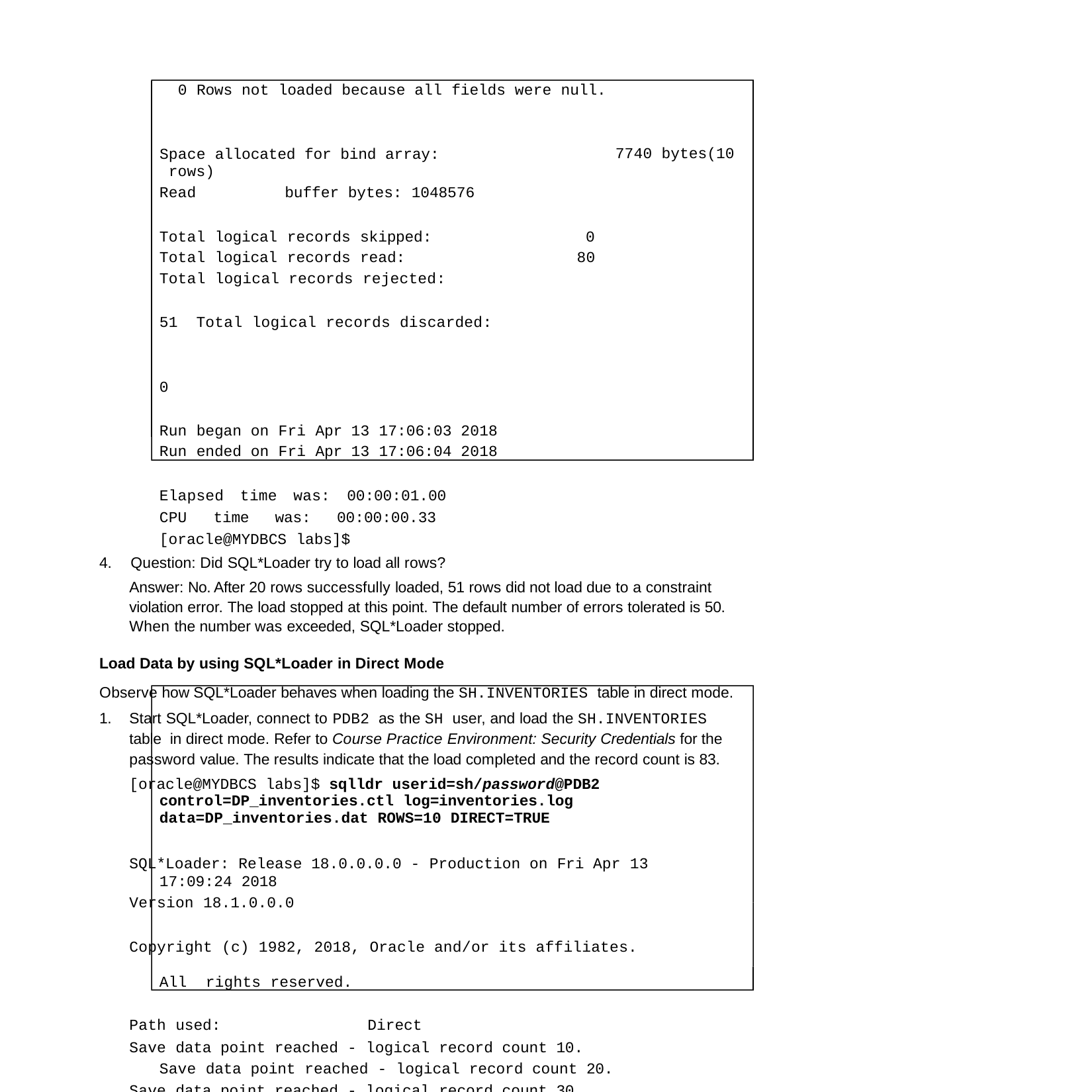

0 Rows not loaded because all fields were null.

Space allocated for bind array:  rows)
7740 bytes(10
Read	buffer bytes: 1048576

Total logical records skipped:	0
Total logical records read:	80
Total logical records rejected:	51  Total logical records discarded:		0

Run began on Fri Apr 13 17:06:03 2018
Run ended on Fri Apr 13 17:06:04 2018

Elapsed time was: 00:00:01.00  CPU time was: 00:00:00.33  [oracle@MYDBCS labs]$
4.	Question: Did SQL*Loader try to load all rows?
Answer: No. After 20 rows successfully loaded, 51 rows did not load due to a constraint  violation error. The load stopped at this point. The default number of errors tolerated is 50.  When the number was exceeded, SQL*Loader stopped.

Load Data by using SQL*Loader in Direct Mode
Observe how SQL*Loader behaves when loading the SH.INVENTORIES table in direct mode.
1.	Start SQL*Loader, connect to PDB2 as the SH user, and load the SH.INVENTORIES table  in direct mode. Refer to Course Practice Environment: Security Credentials for the  password value. The results indicate that the load completed and the record count is 83.
[oracle@MYDBCS labs]$ sqlldr userid=sh/password@PDB2  control=DP_inventories.ctl log=inventories.log  data=DP_inventories.dat ROWS=10 DIRECT=TRUE

SQL*Loader: Release 18.0.0.0.0 - Production on Fri Apr 13  17:09:24 2018
Version 18.1.0.0.0

Copyright (c) 1982, 2018, Oracle and/or its affiliates.	All  rights reserved.

Path used:	Direct
Save data point reached - logical record count 10.  Save data point reached - logical record count 20.
Save data point reached - logical record count 30.